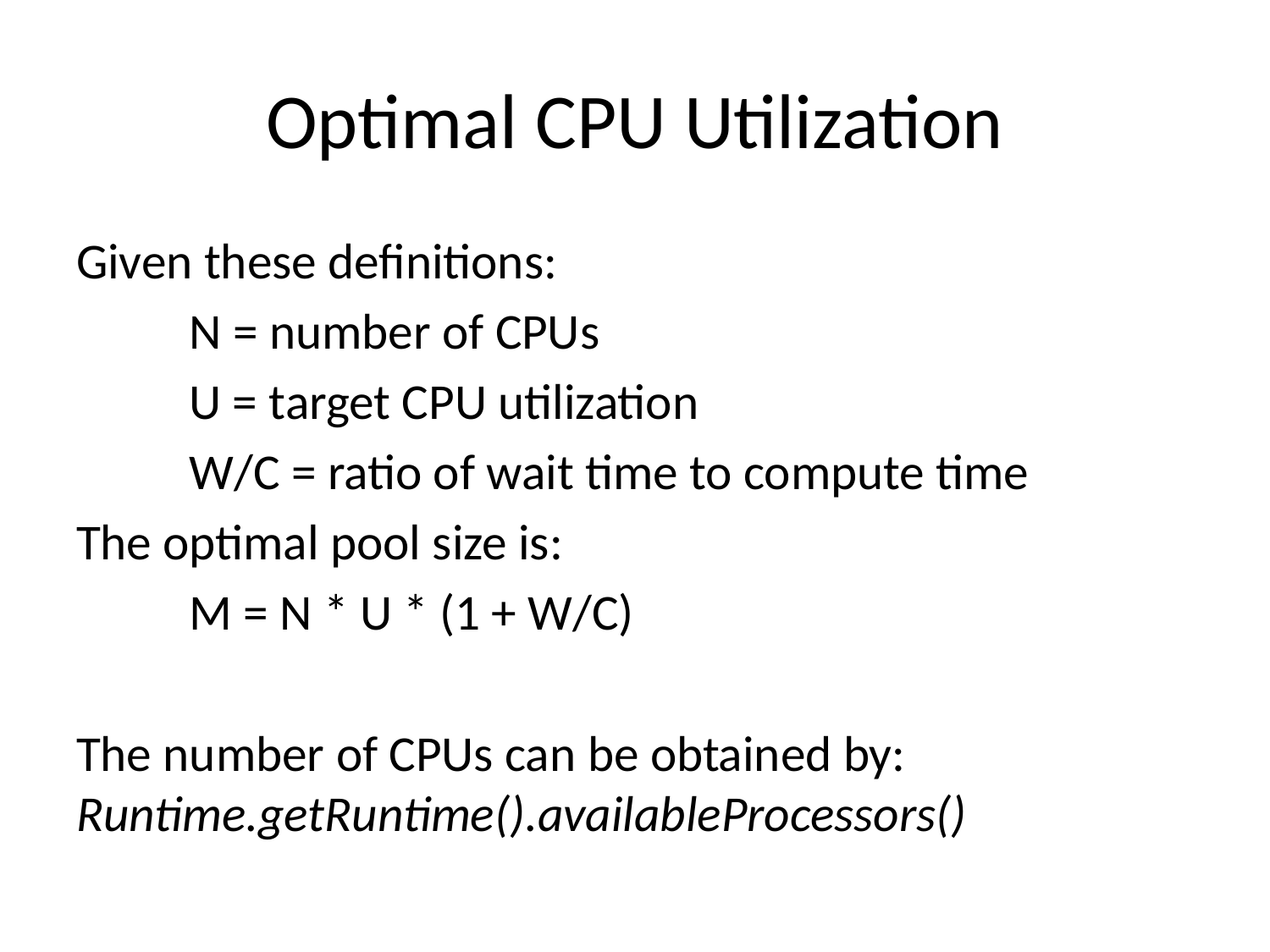

# Optimal CPU Utilization
Given these definitions:
	N = number of CPUs
	U = target CPU utilization
	W/C = ratio of wait time to compute time
The optimal pool size is:
	M = N * U * (1 + W/C)

The number of CPUs can be obtained by: 	Runtime.getRuntime().availableProcessors()